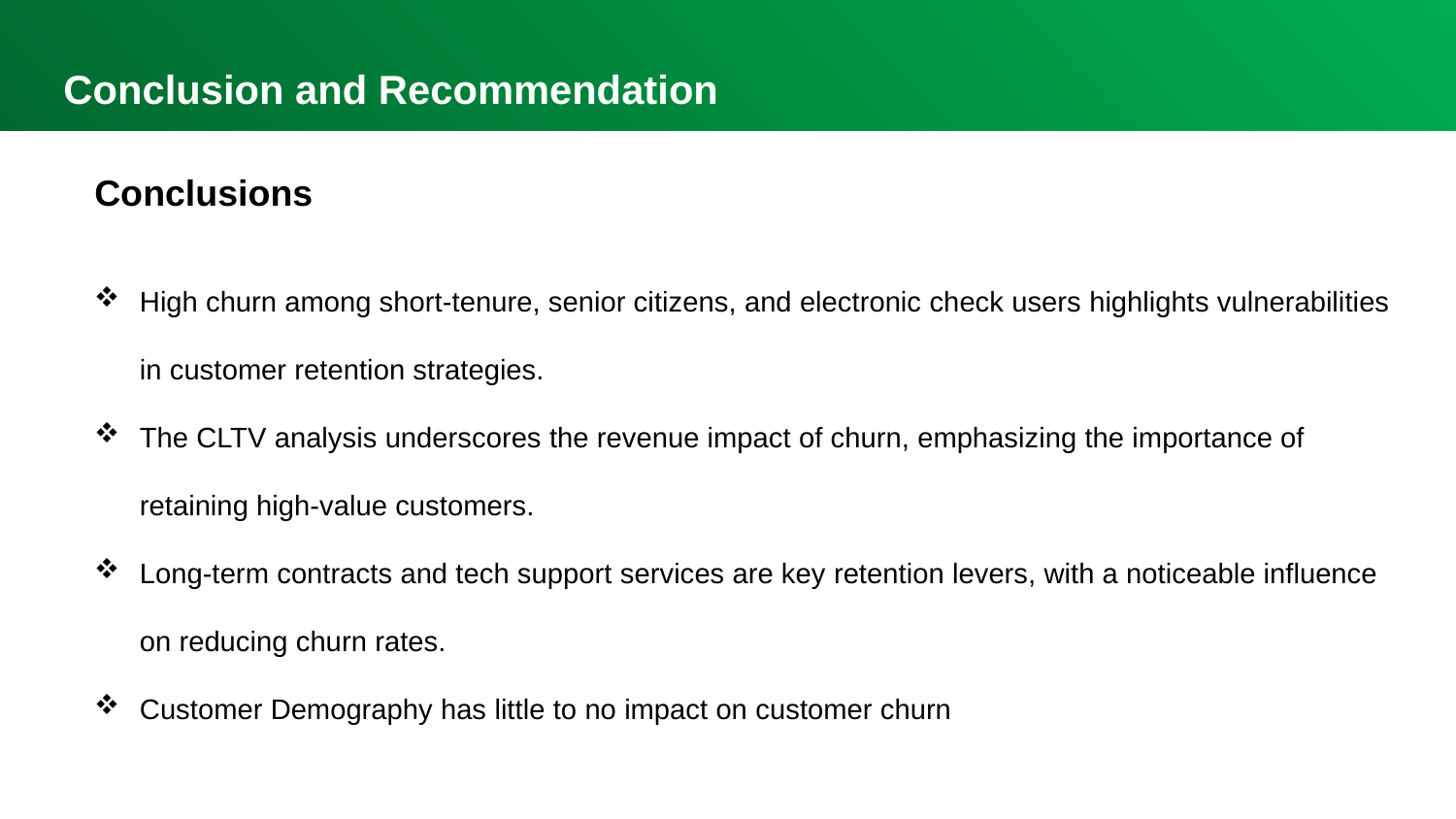

Conclusion and Recommendation
Conclusions
High churn among short-tenure, senior citizens, and electronic check users highlights vulnerabilities in customer retention strategies.
The CLTV analysis underscores the revenue impact of churn, emphasizing the importance of retaining high-value customers.
Long-term contracts and tech support services are key retention levers, with a noticeable influence on reducing churn rates.
Customer Demography has little to no impact on customer churn